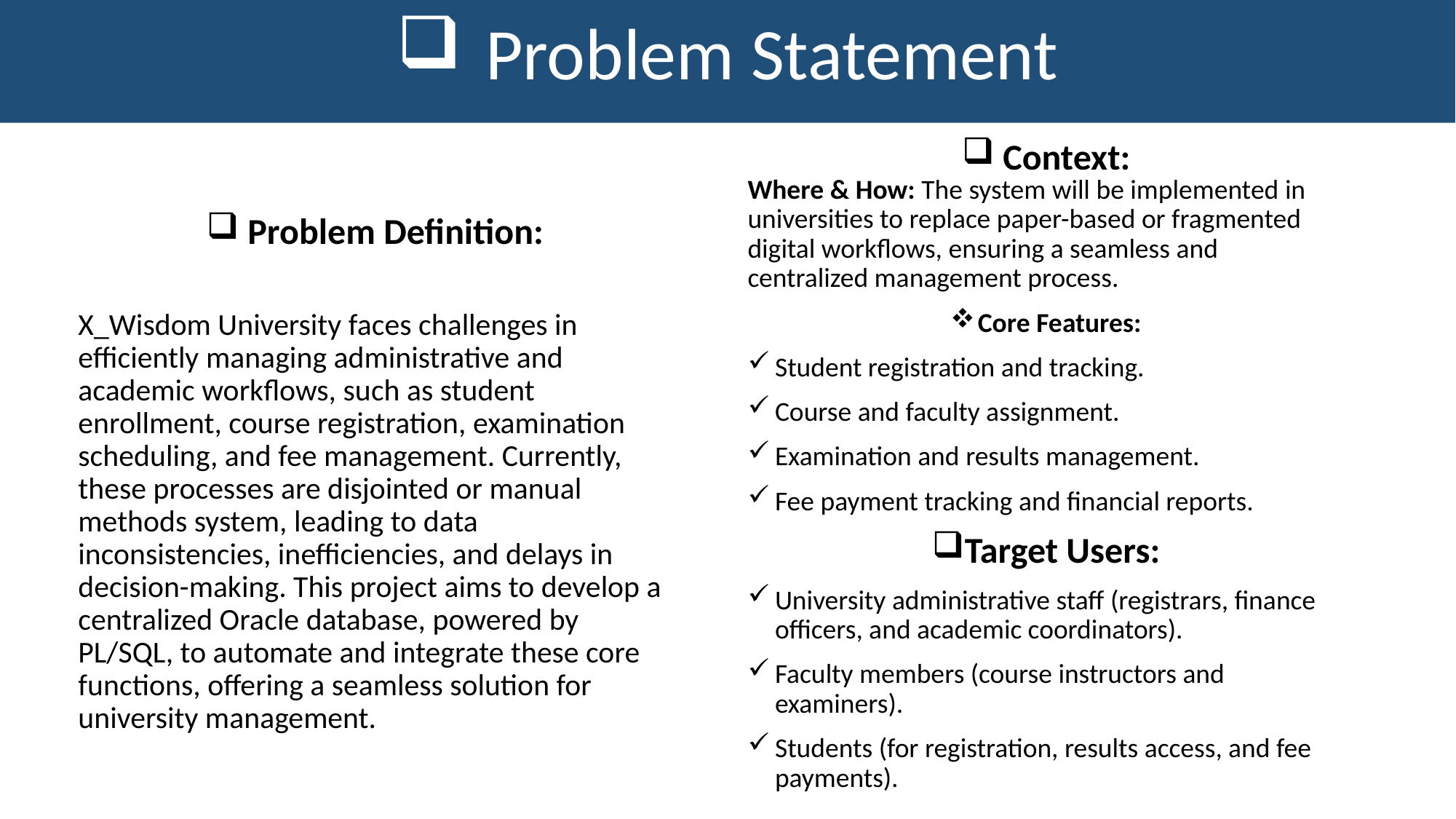

# Problem Statement
Context:

Where & How: The system will be implemented in universities to replace paper-based or fragmented digital workflows, ensuring a seamless and centralized management process.
Core Features:
Student registration and tracking.
Course and faculty assignment.
Examination and results management.
Fee payment tracking and financial reports.
Target Users:
University administrative staff (registrars, finance officers, and academic coordinators).
Faculty members (course instructors and examiners).
Students (for registration, results access, and fee payments).

Problem Definition:

X_Wisdom University faces challenges in efficiently managing administrative and academic workflows, such as student enrollment, course registration, examination scheduling, and fee management. Currently, these processes are disjointed or manual methods system, leading to data inconsistencies, inefficiencies, and delays in decision-making. This project aims to develop a centralized Oracle database, powered by PL/SQL, to automate and integrate these core functions, offering a seamless solution for university management.